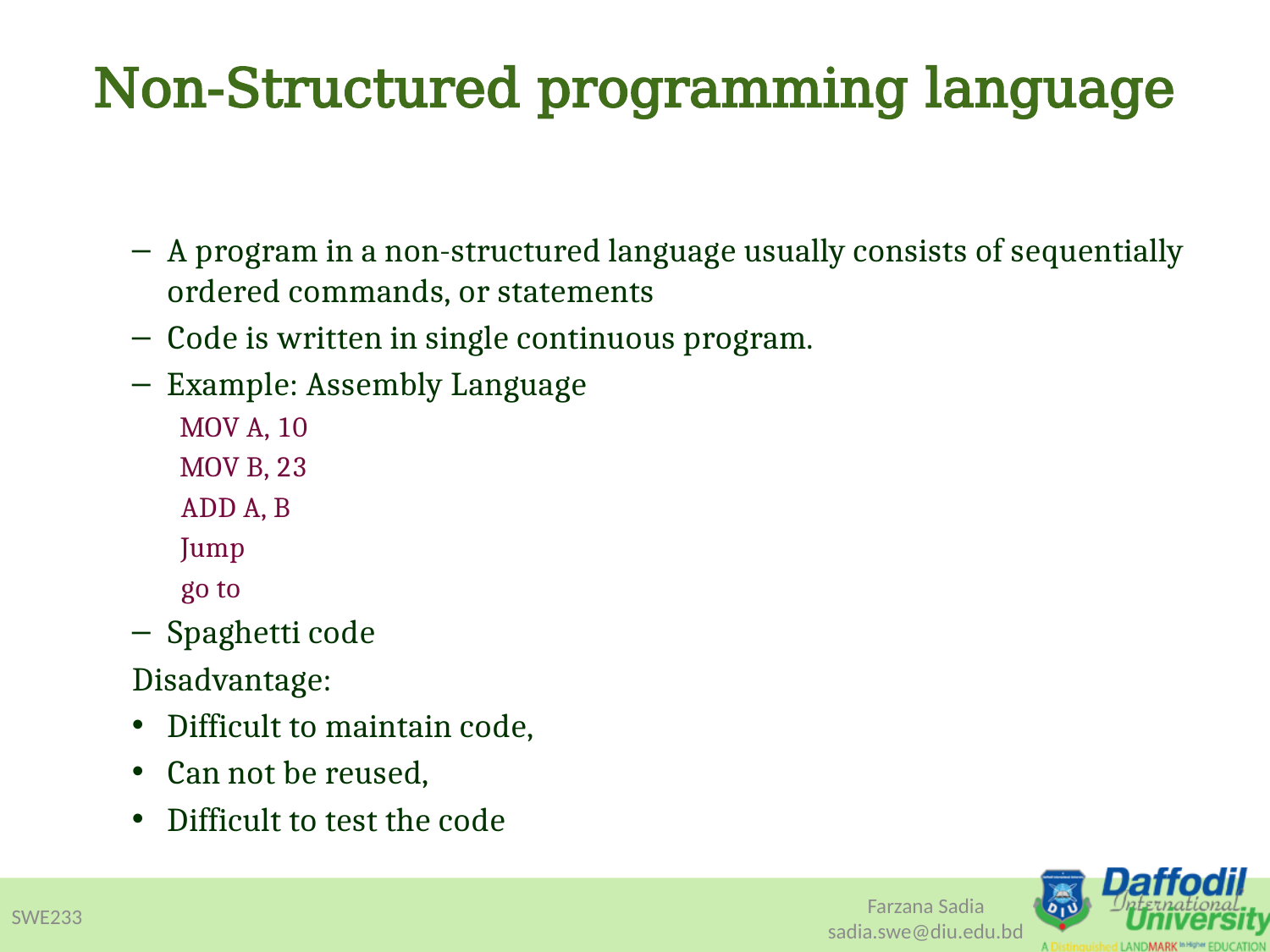

# Non-Structured programming language
A program in a non-structured language usually consists of sequentially ordered commands, or statements
Code is written in single continuous program.
Example: Assembly Language
	MOV A, 10
	MOV B, 23
	ADD A, B
	Jump
	go to
Spaghetti code
Disadvantage:
	Difficult to maintain code,
	Can not be reused,
	Difficult to test the code